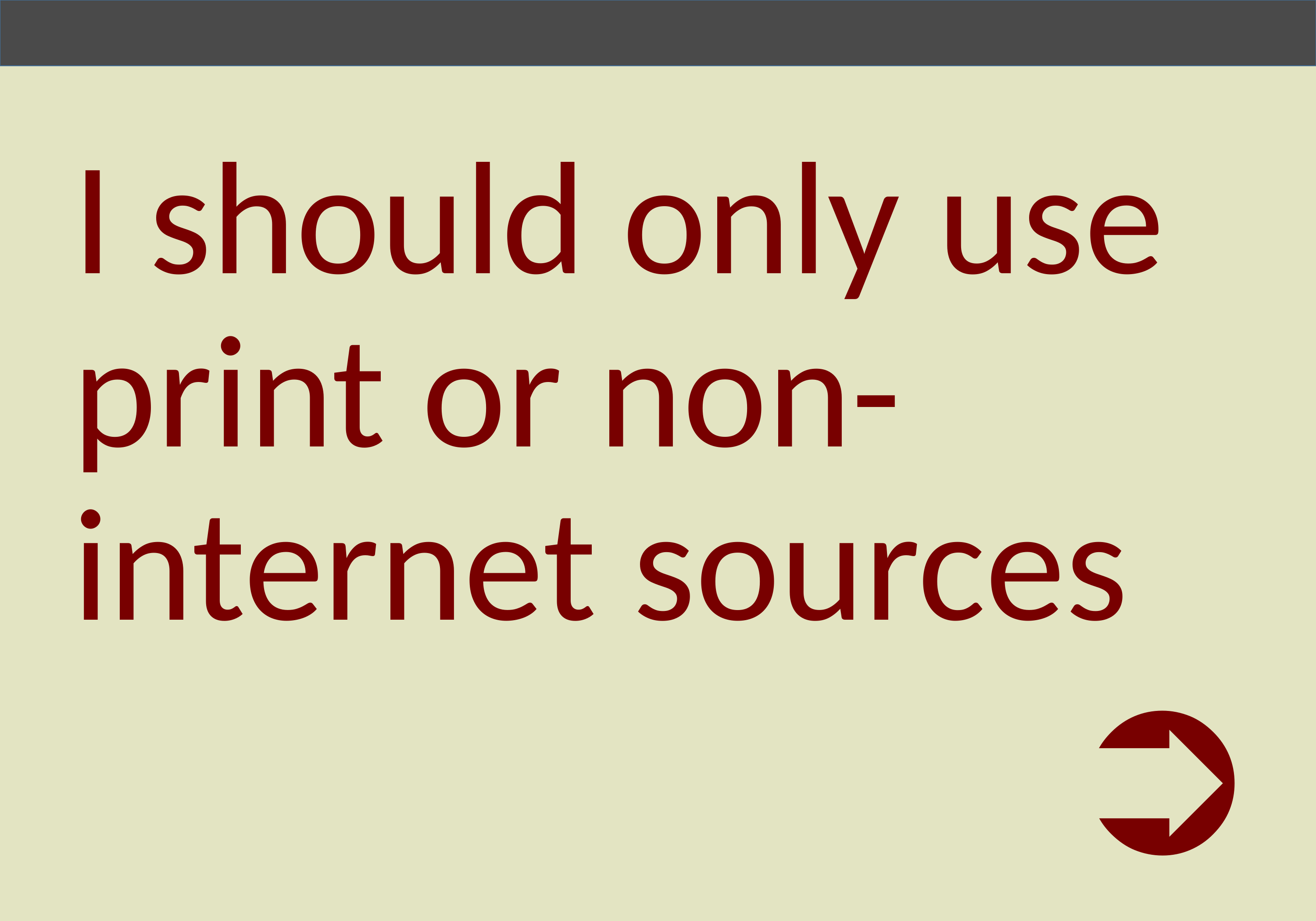

# I should only use print or non-internet sources
➲